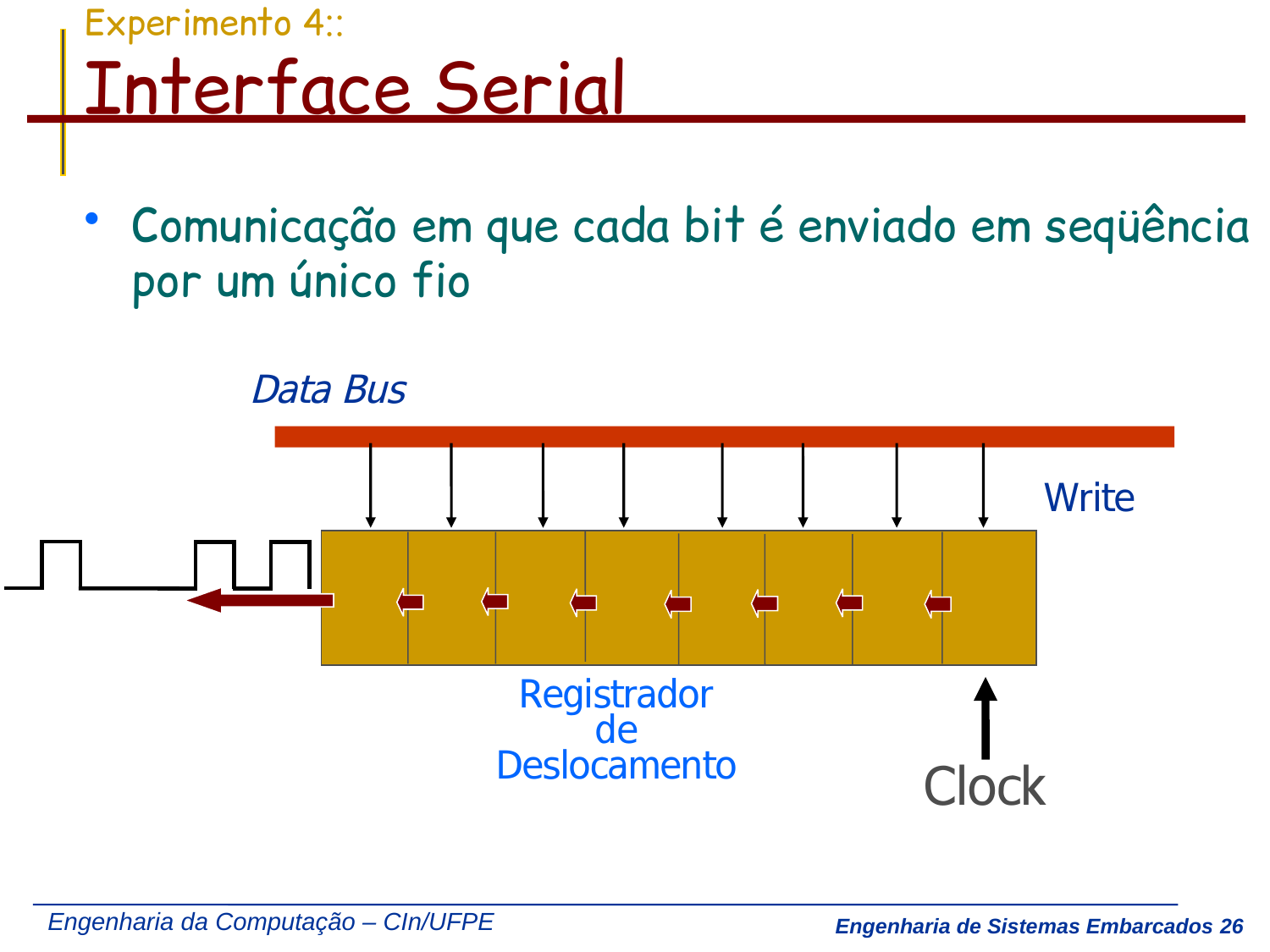

# Experimento 4:: Interface Serial
Comunicação em que cada bit é enviado em seqüência por um único fio
Data Bus

Write

Registrador
de
Deslocamento
Clock